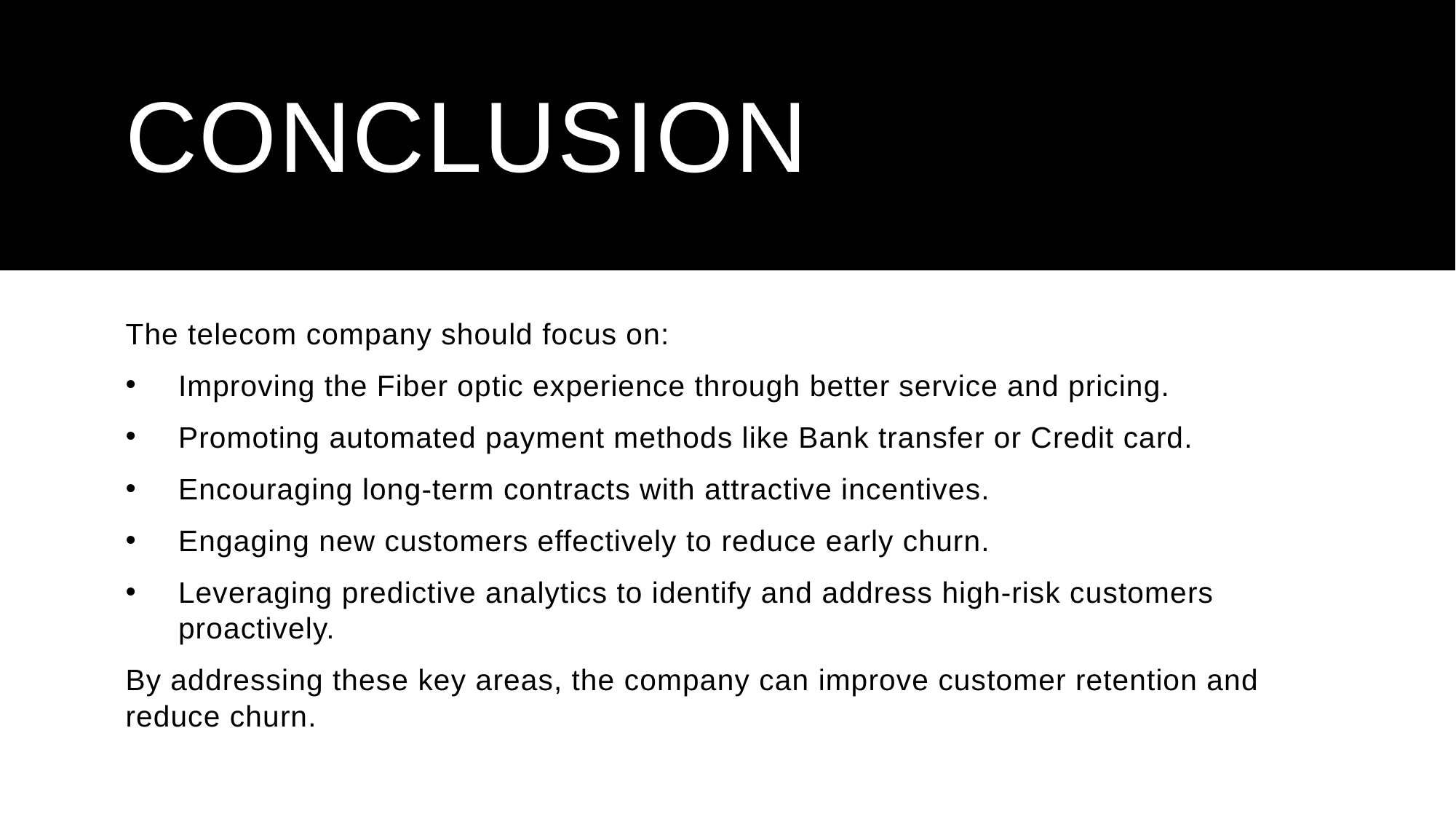

# Conclusion
The telecom company should focus on:
Improving the Fiber optic experience through better service and pricing.
Promoting automated payment methods like Bank transfer or Credit card.
Encouraging long-term contracts with attractive incentives.
Engaging new customers effectively to reduce early churn.
Leveraging predictive analytics to identify and address high-risk customers proactively.
By addressing these key areas, the company can improve customer retention and reduce churn.